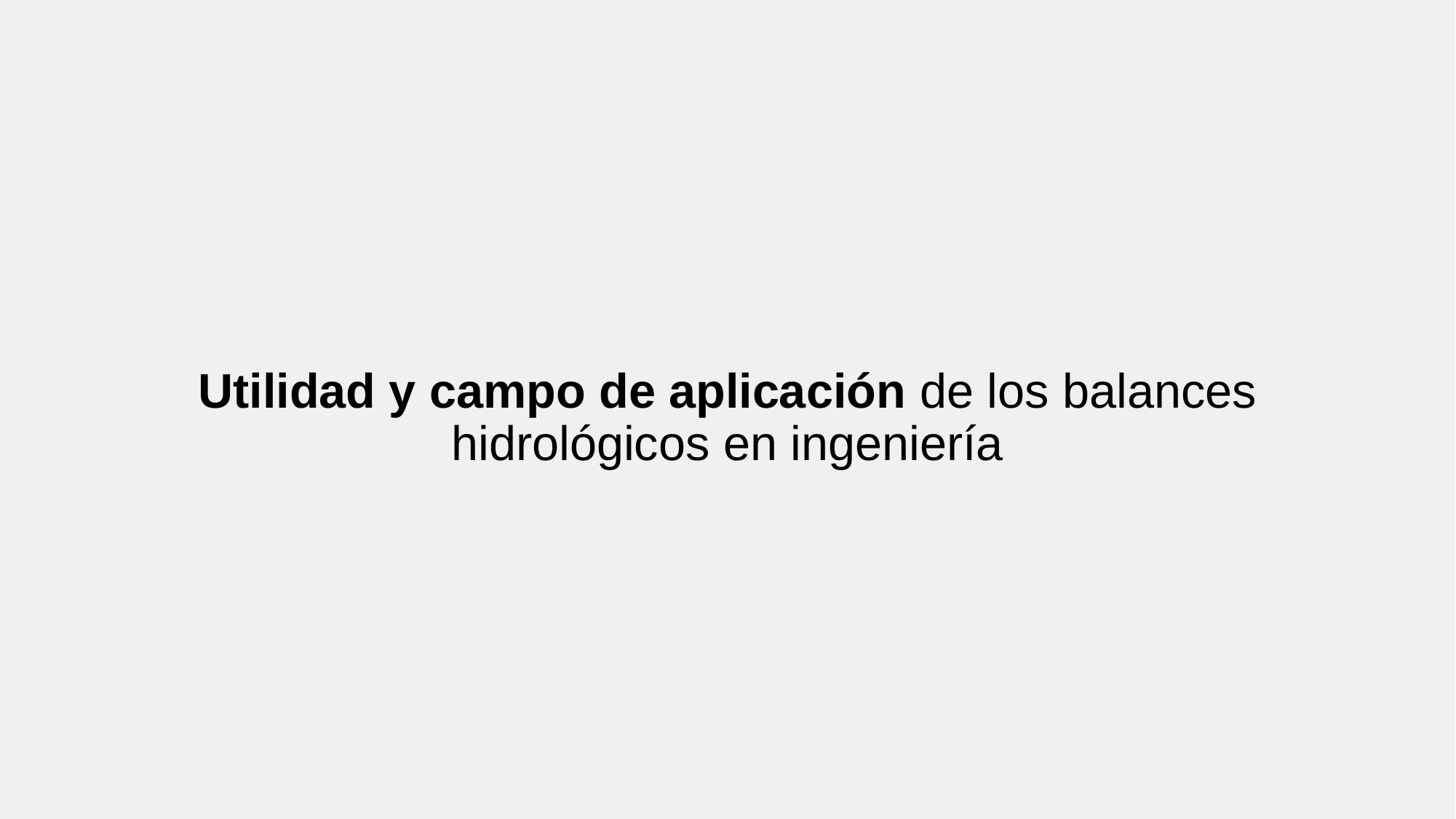

Utilidad y campo de aplicación de los balances hidrológicos en ingeniería